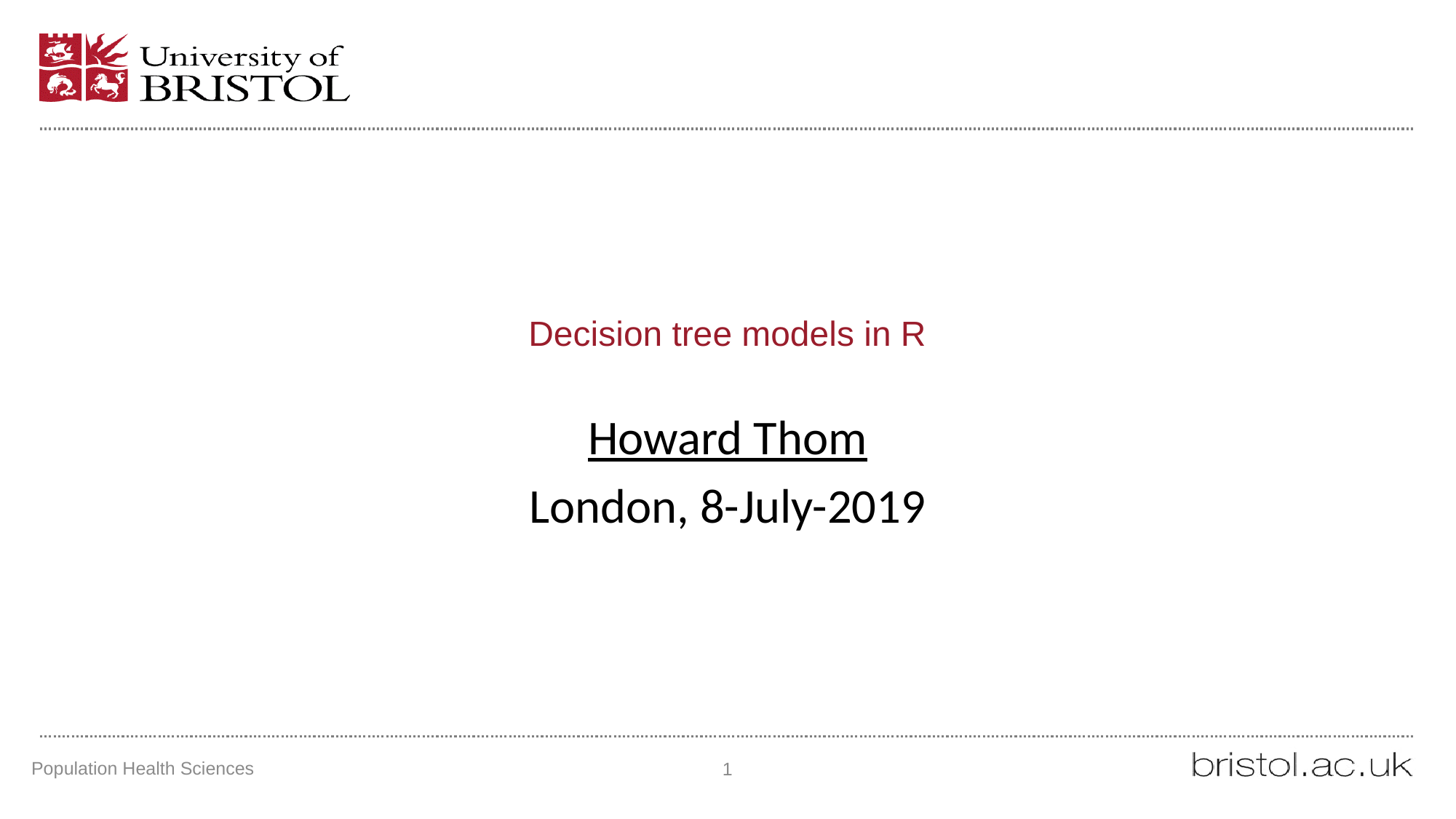

# Decision tree models in R
Howard Thom
London, 8-July-2019
Population Health Sciences
1